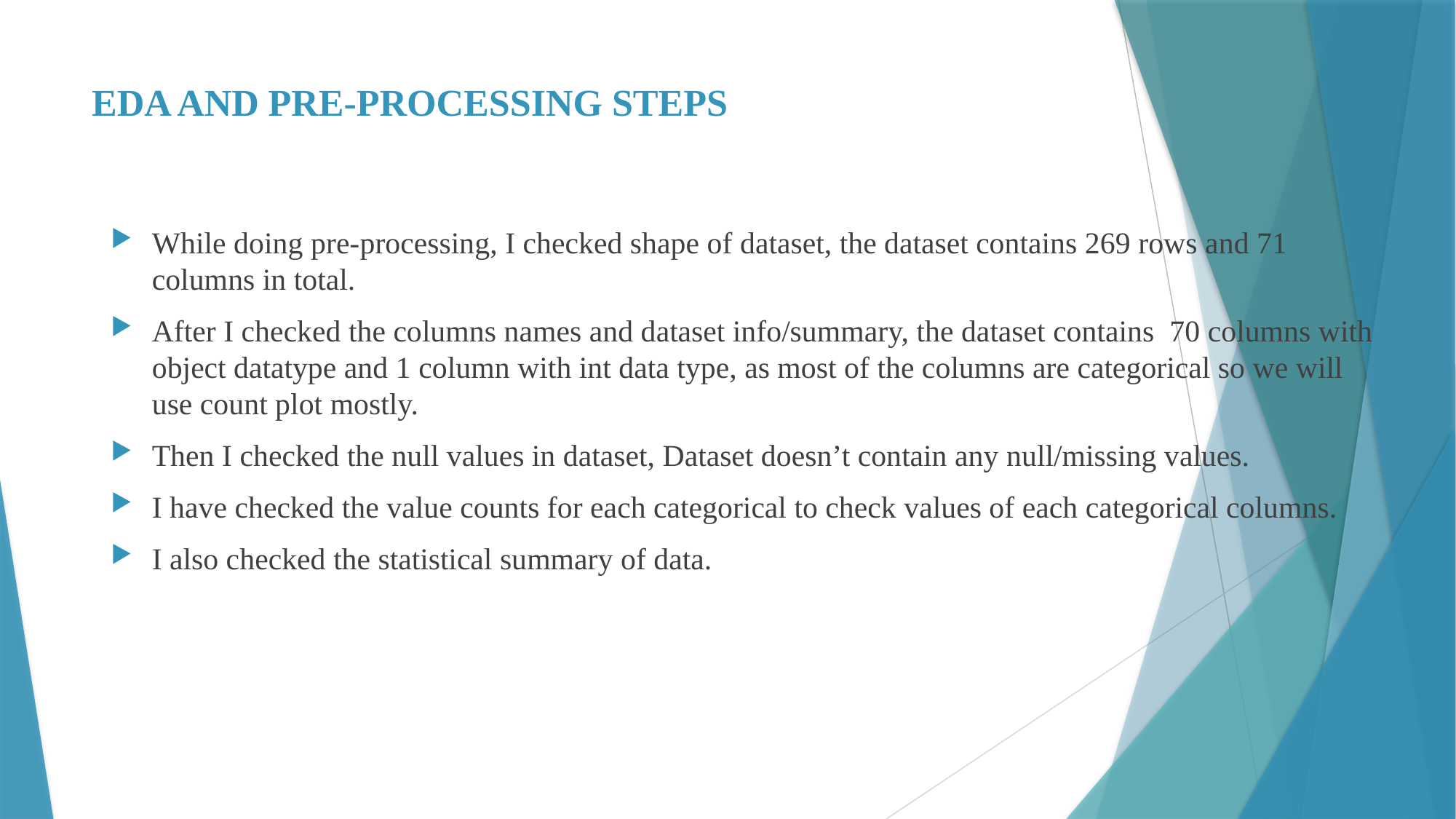

# EDA AND PRE-PROCESSING STEPS
While doing pre-processing, I checked shape of dataset, the dataset contains 269 rows and 71 columns in total.
After I checked the columns names and dataset info/summary, the dataset contains  70 columns with object datatype and 1 column with int data type, as most of the columns are categorical so we will use count plot mostly.
Then I checked the null values in dataset, Dataset doesn’t contain any null/missing values.
I have checked the value counts for each categorical to check values of each categorical columns.
I also checked the statistical summary of data.